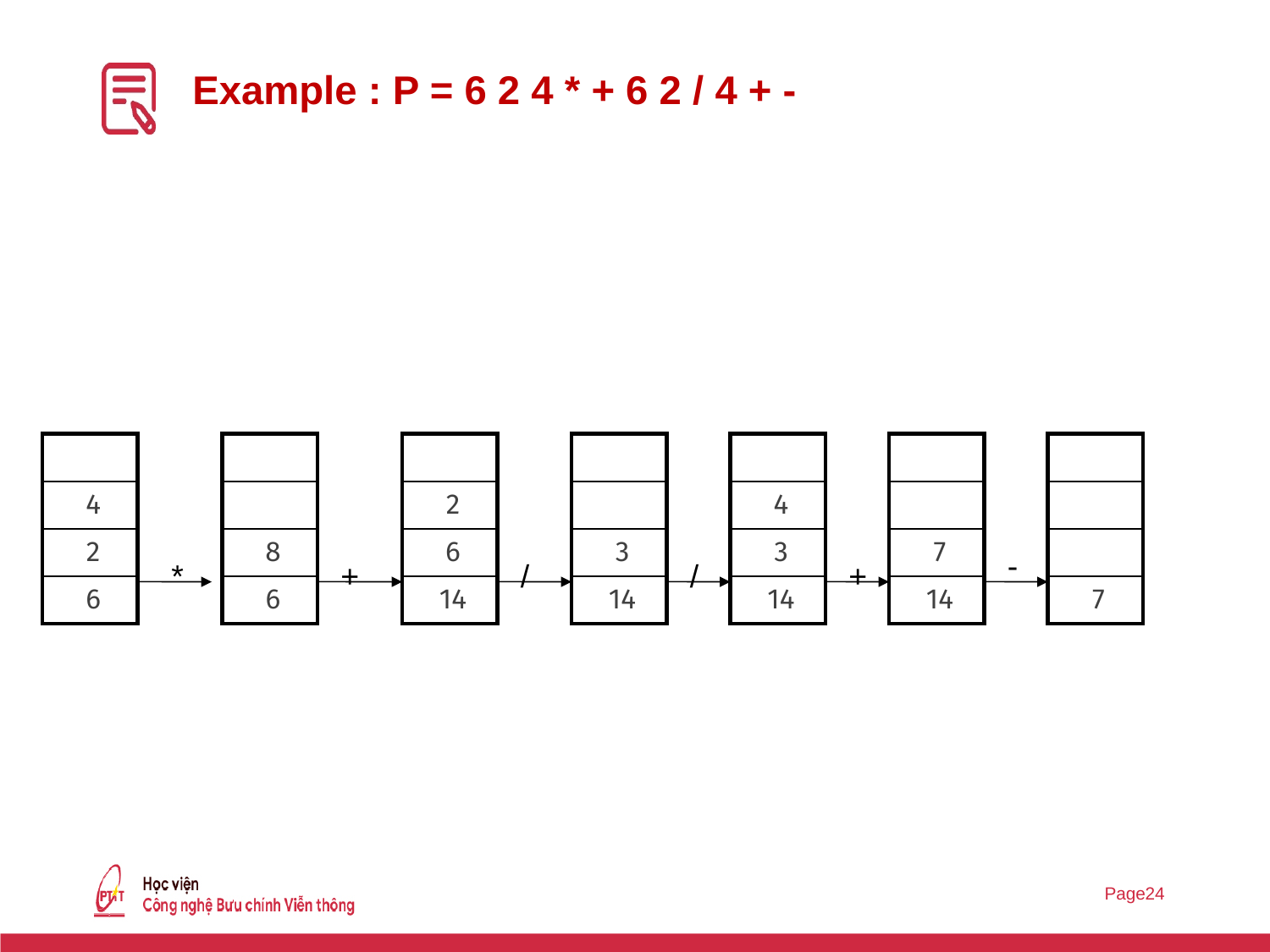

# Example : P = 6 2 4 * + 6 2 / 4 + -
|  |
| --- |
| 4 |
| 2 |
| 6 |
|  |
| --- |
|  |
| 8 |
| 6 |
|  |
| --- |
| 2 |
| 6 |
| 14 |
|  |
| --- |
|  |
| 3 |
| 14 |
|  |
| --- |
| 4 |
| 3 |
| 14 |
|  |
| --- |
|  |
| 7 |
| 14 |
|  |
| --- |
|  |
|  |
| 7 |
-
*
+
/
/
+